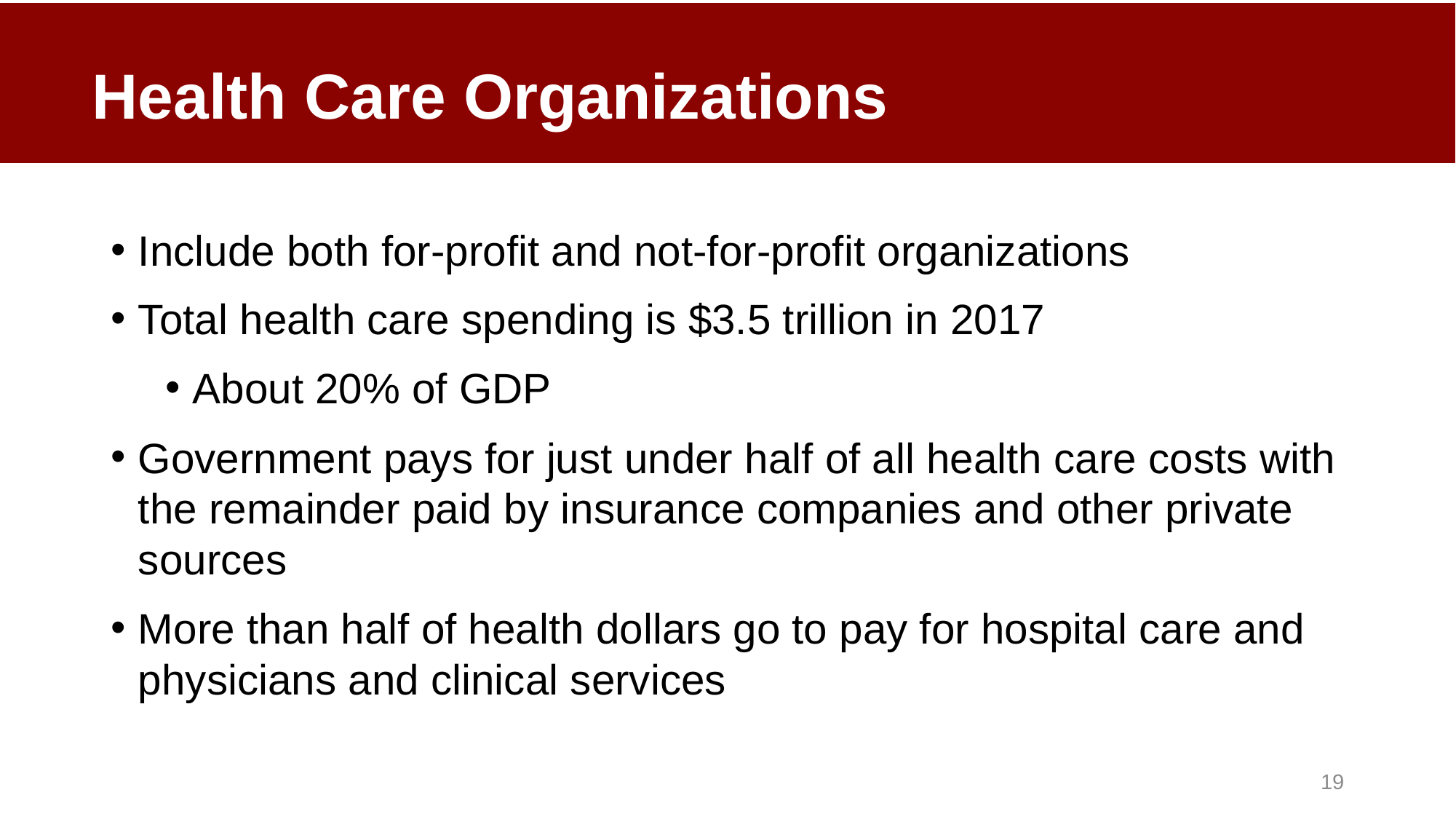

# Health Care Organizations
Include both for-profit and not-for-profit organizations
Total health care spending is $3.5 trillion in 2017
About 20% of GDP
Government pays for just under half of all health care costs with the remainder paid by insurance companies and other private sources
More than half of health dollars go to pay for hospital care and physicians and clinical services
19